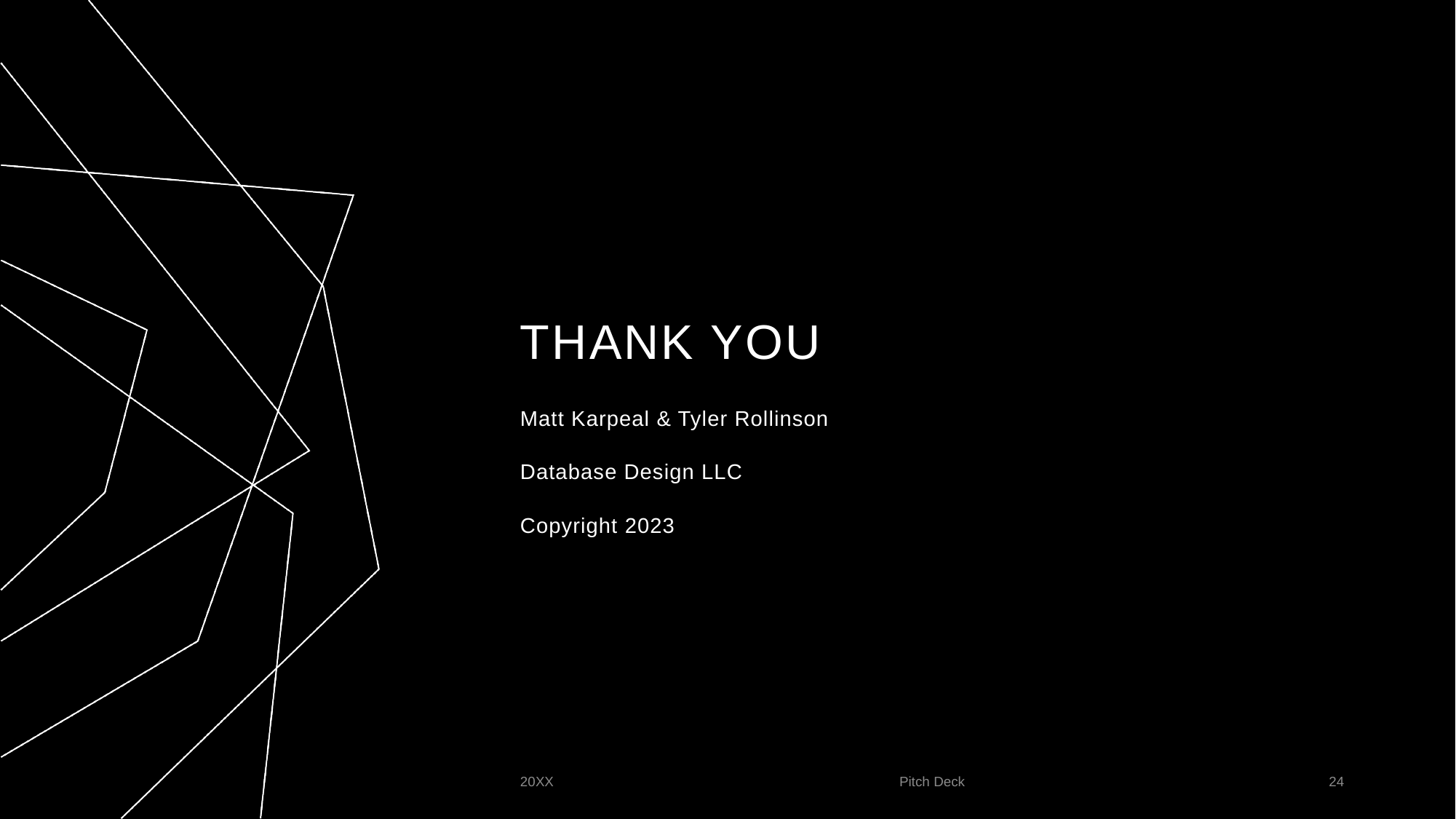

# THANK YOU
Matt Karpeal & Tyler Rollinson
Database Design LLC
Copyright 2023
20XX
Pitch Deck
24